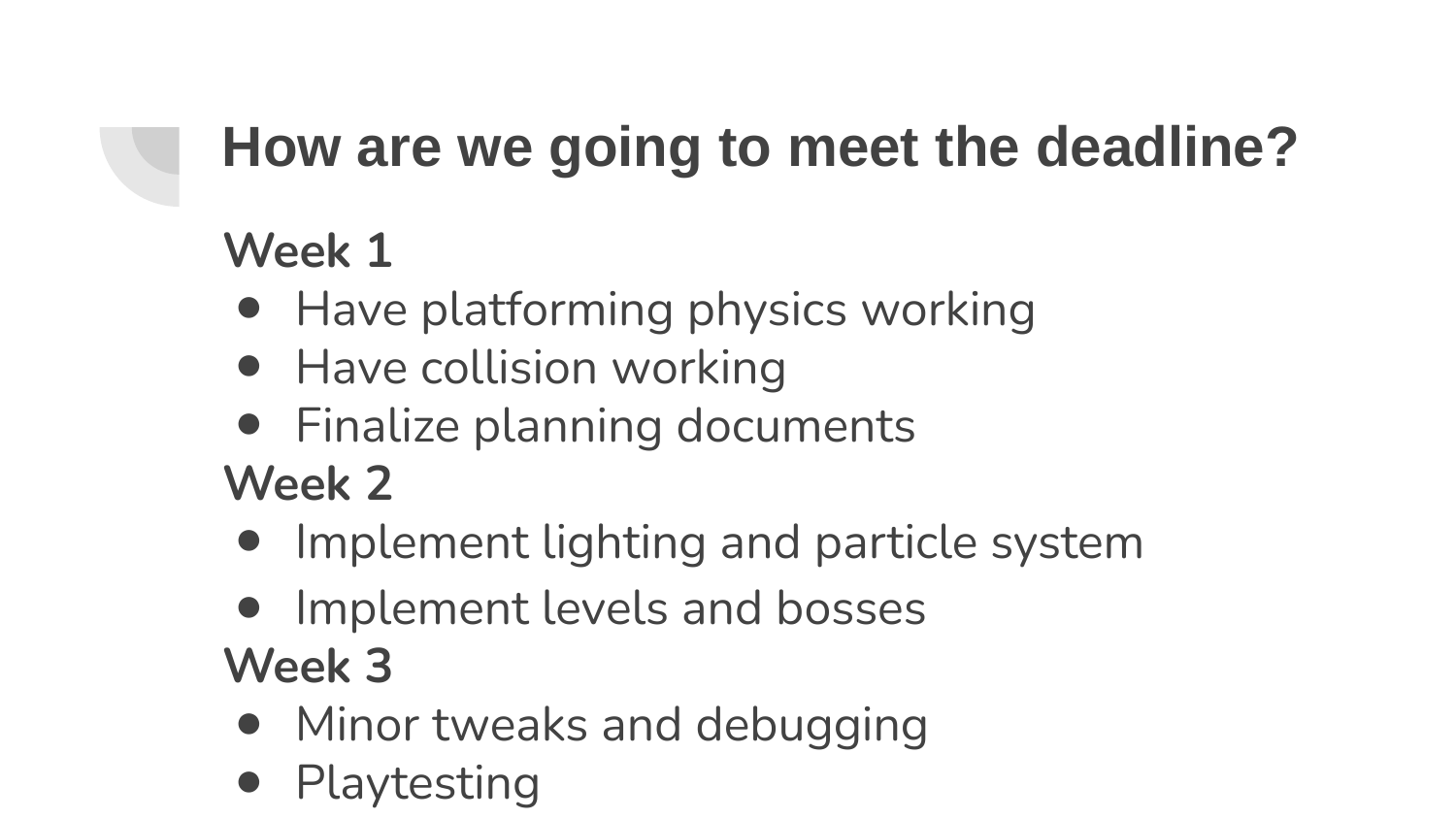

# How are we going to meet the deadline?
Week 1
Have platforming physics working
Have collision working
Finalize planning documents
Week 2
Implement lighting and particle system
Implement levels and bosses
Week 3
Minor tweaks and debugging
Playtesting